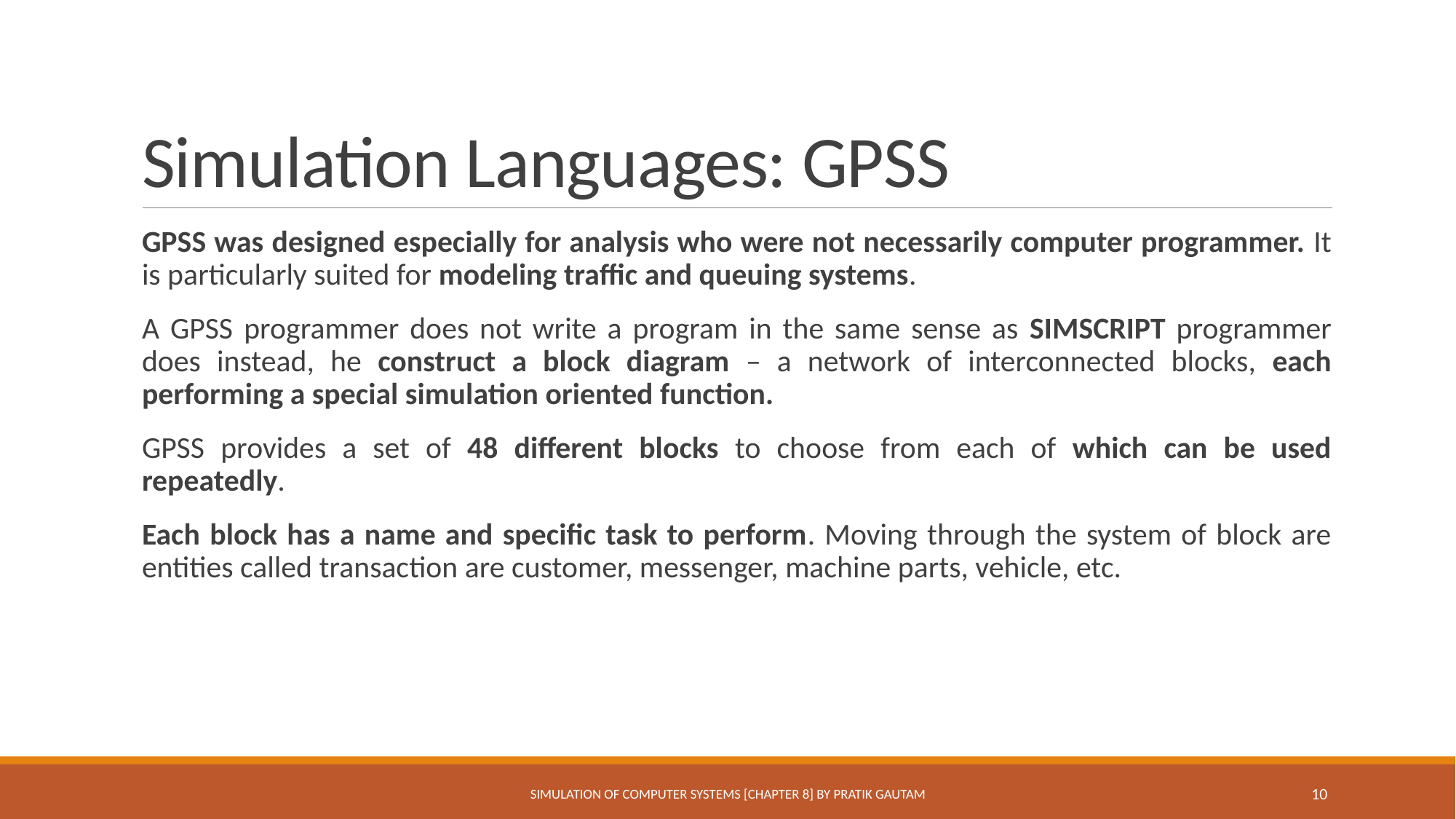

# Simulation Languages: GPSS
GPSS was designed especially for analysis who were not necessarily computer programmer. It is particularly suited for modeling traffic and queuing systems.
A GPSS programmer does not write a program in the same sense as SIMSCRIPT programmer does instead, he construct a block diagram – a network of interconnected blocks, each performing a special simulation oriented function.
GPSS provides a set of 48 different blocks to choose from each of which can be used repeatedly.
Each block has a name and specific task to perform. Moving through the system of block are entities called transaction are customer, messenger, machine parts, vehicle, etc.
Simulation of Computer Systems [Chapter 8] By Pratik Gautam
10